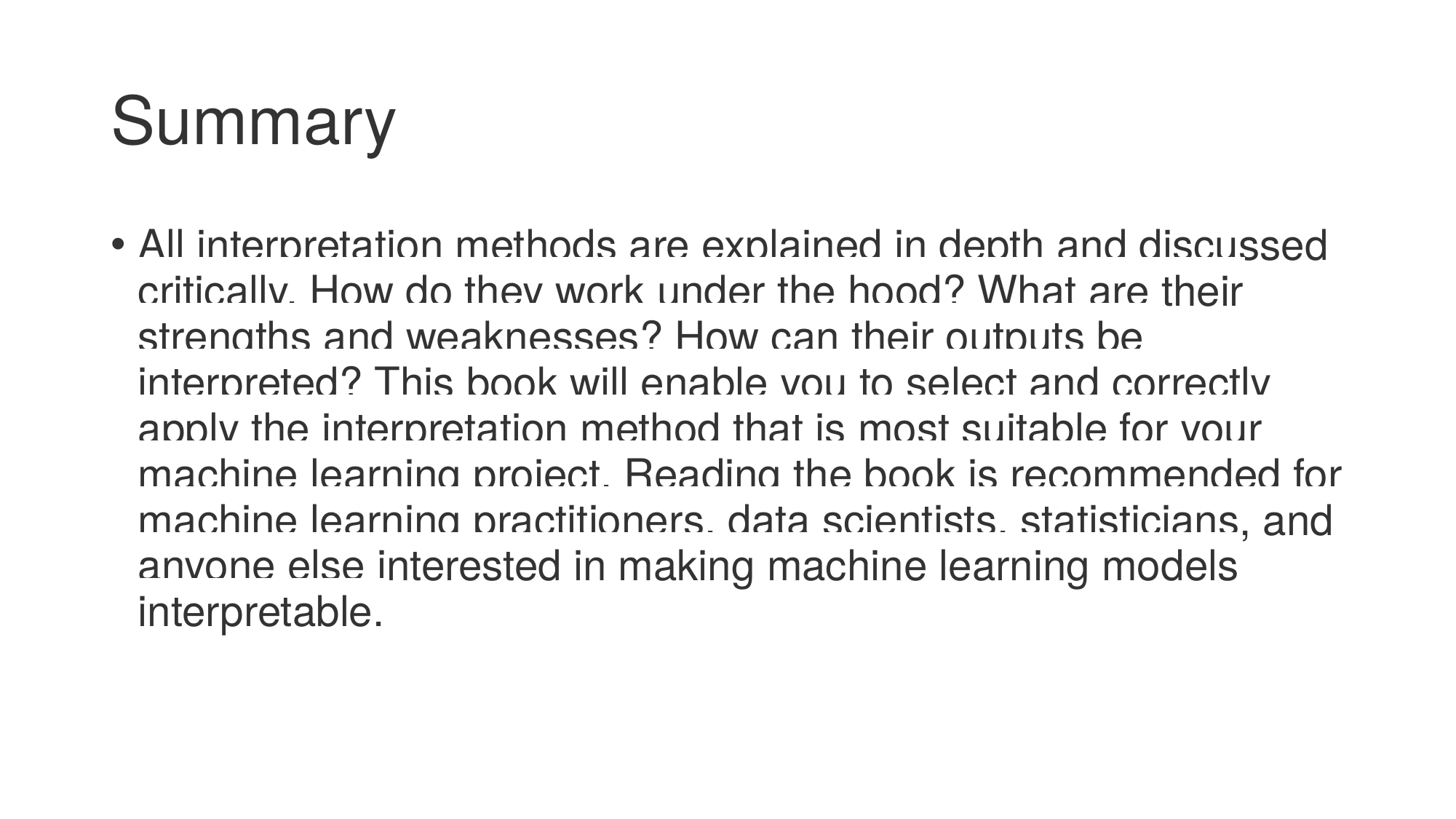

# Summary
All interpretation methods are explained in depth and discussed critically. How do they work under the hood? What are their strengths and weaknesses? How can their outputs be interpreted? This book will enable you to select and correctly apply the interpretation method that is most suitable for your machine learning project. Reading the book is recommended for machine learning practitioners, data scientists, statisticians, and anyone else interested in making machine learning models interpretable.